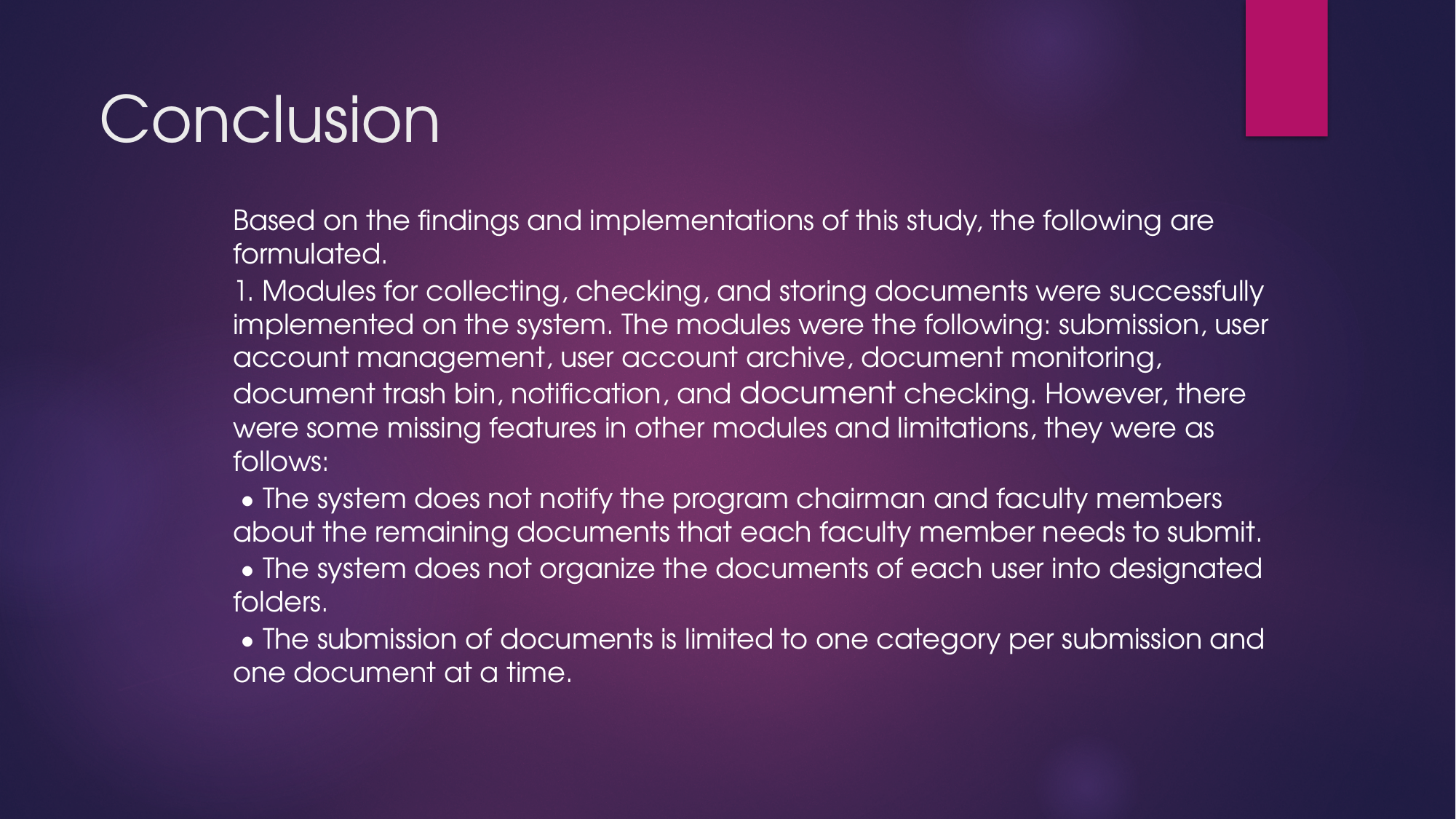

# Conclusion
Based on the findings and implementations of this study, the following are formulated.
1. Modules for collecting, checking, and storing documents were successfully implemented on the system. The modules were the following: submission, user account management, user account archive, document monitoring, document trash bin, notification, and document checking. However, there were some missing features in other modules and limitations, they were as follows:
 • The system does not notify the program chairman and faculty members about the remaining documents that each faculty member needs to submit.
 • The system does not organize the documents of each user into designated folders.
 • The submission of documents is limited to one category per submission and one document at a time.